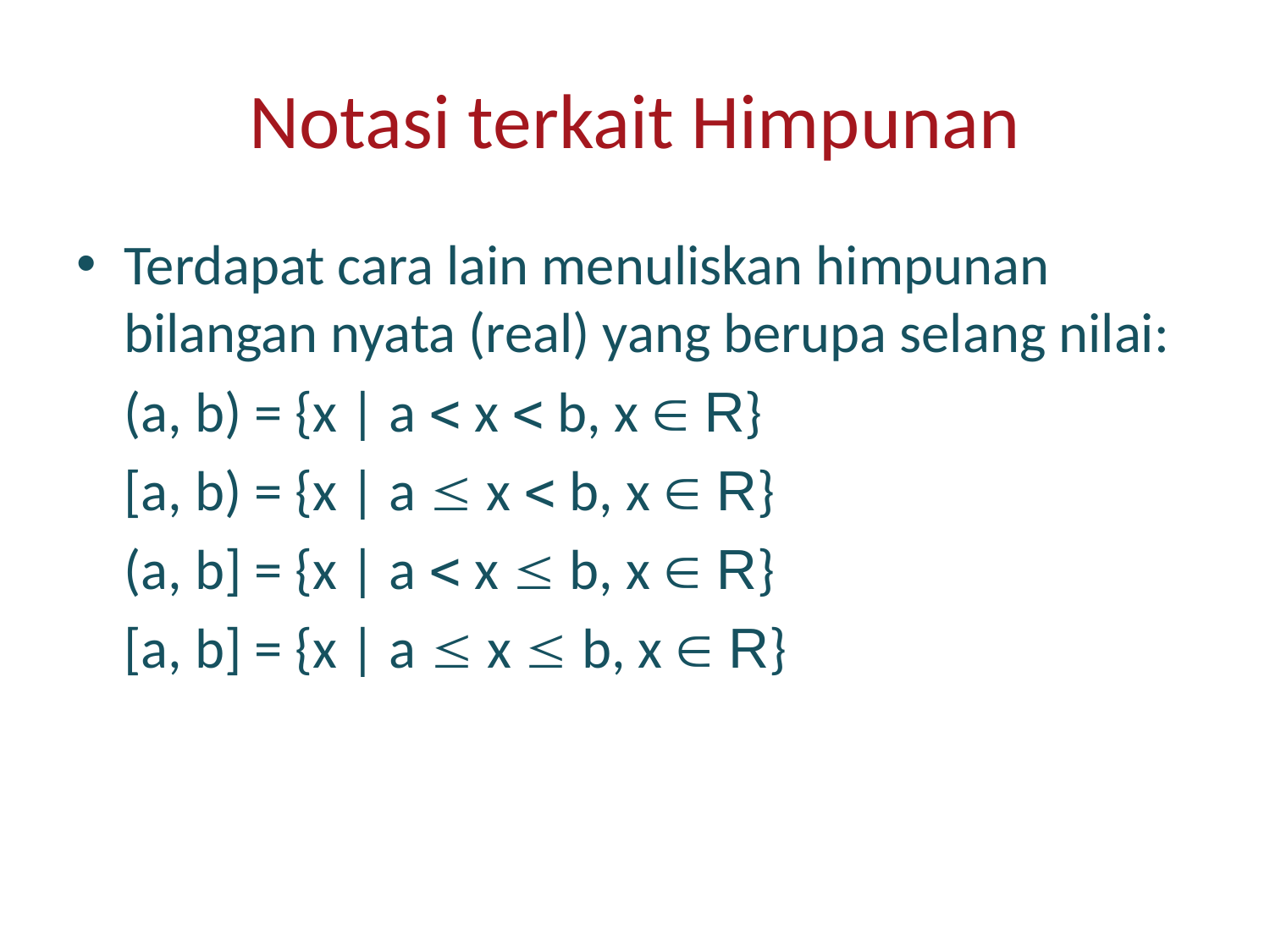

# Notasi terkait Himpunan
Terdapat cara lain menuliskan himpunan bilangan nyata (real) yang berupa selang nilai:
	(a, b) = {x | a < x < b, x ∈ R}
	[a, b) = {x | a ≤ x < b, x ∈ R}
	(a, b] = {x | a < x ≤ b, x ∈ R}
	[a, b] = {x | a ≤ x ≤ b, x ∈ R}